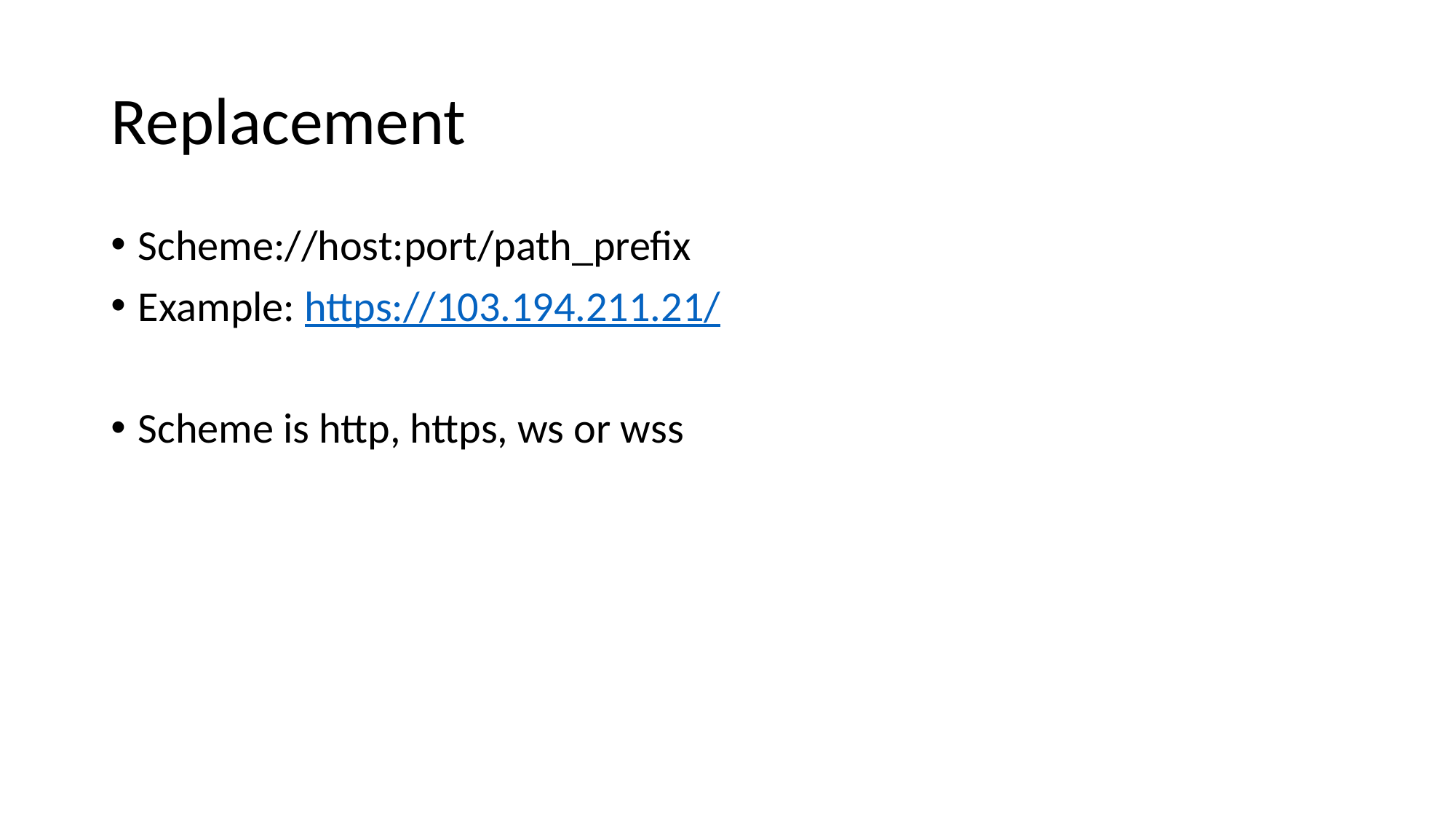

# Replacement
Scheme://host:port/path_prefix
Example: https://103.194.211.21/

Scheme is http, https, ws or wss